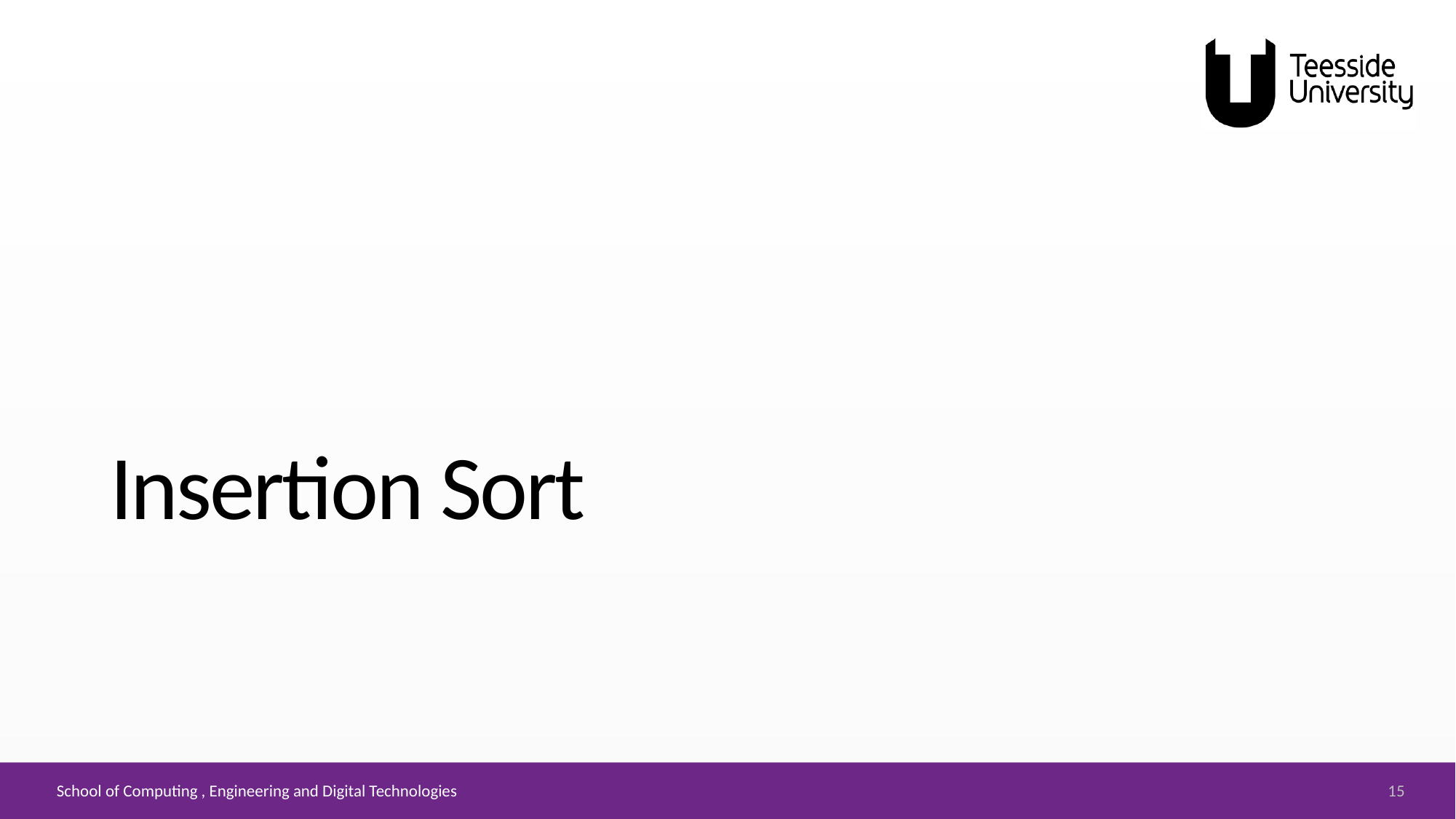

# Insertion Sort

15
School of Computing , Engineering and Digital Technologies